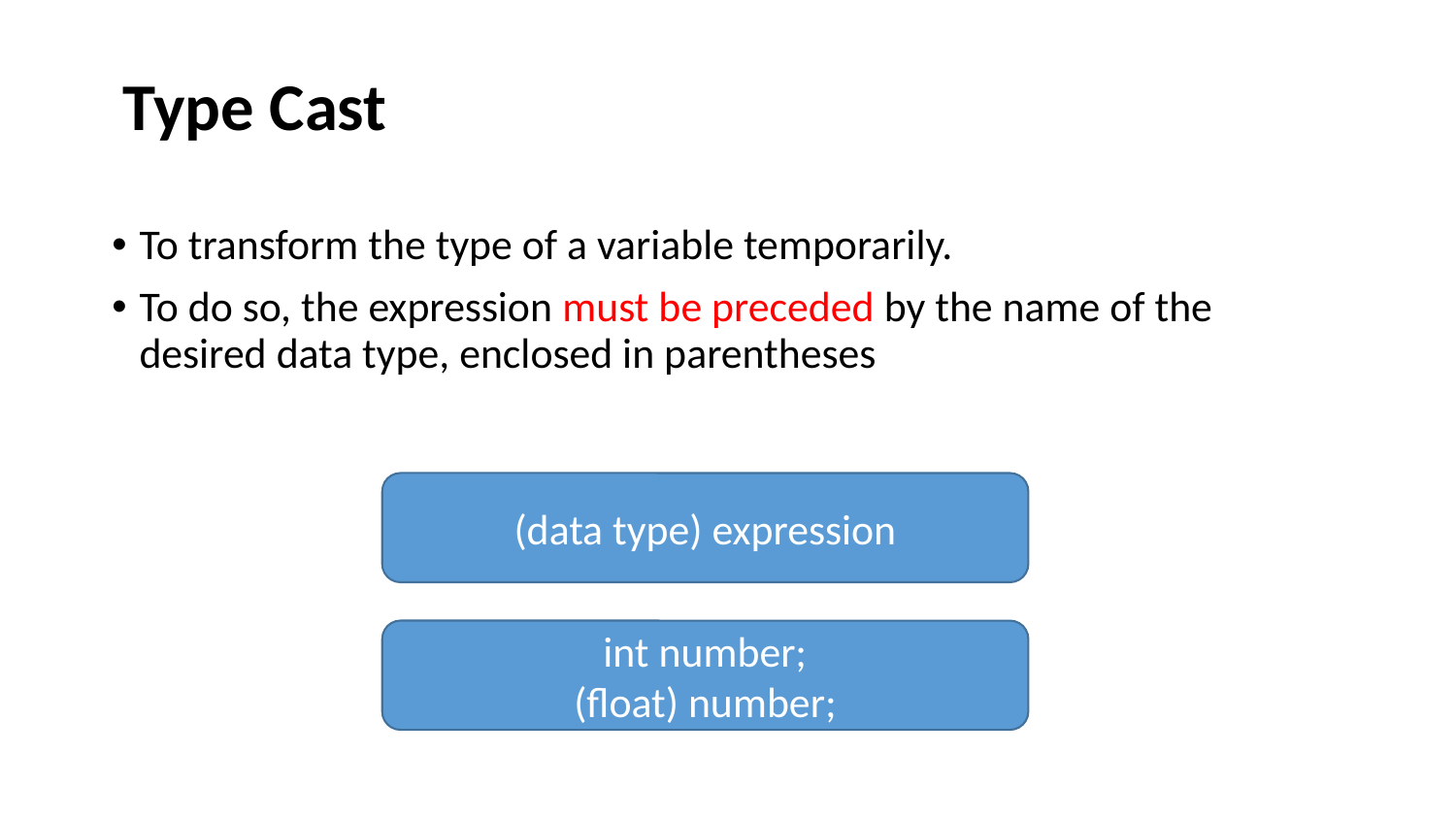

# Type Cast
To transform the type of a variable temporarily.
To do so, the expression must be preceded by the name of the desired data type, enclosed in parentheses

(data type) expression
int number;
(float) number;